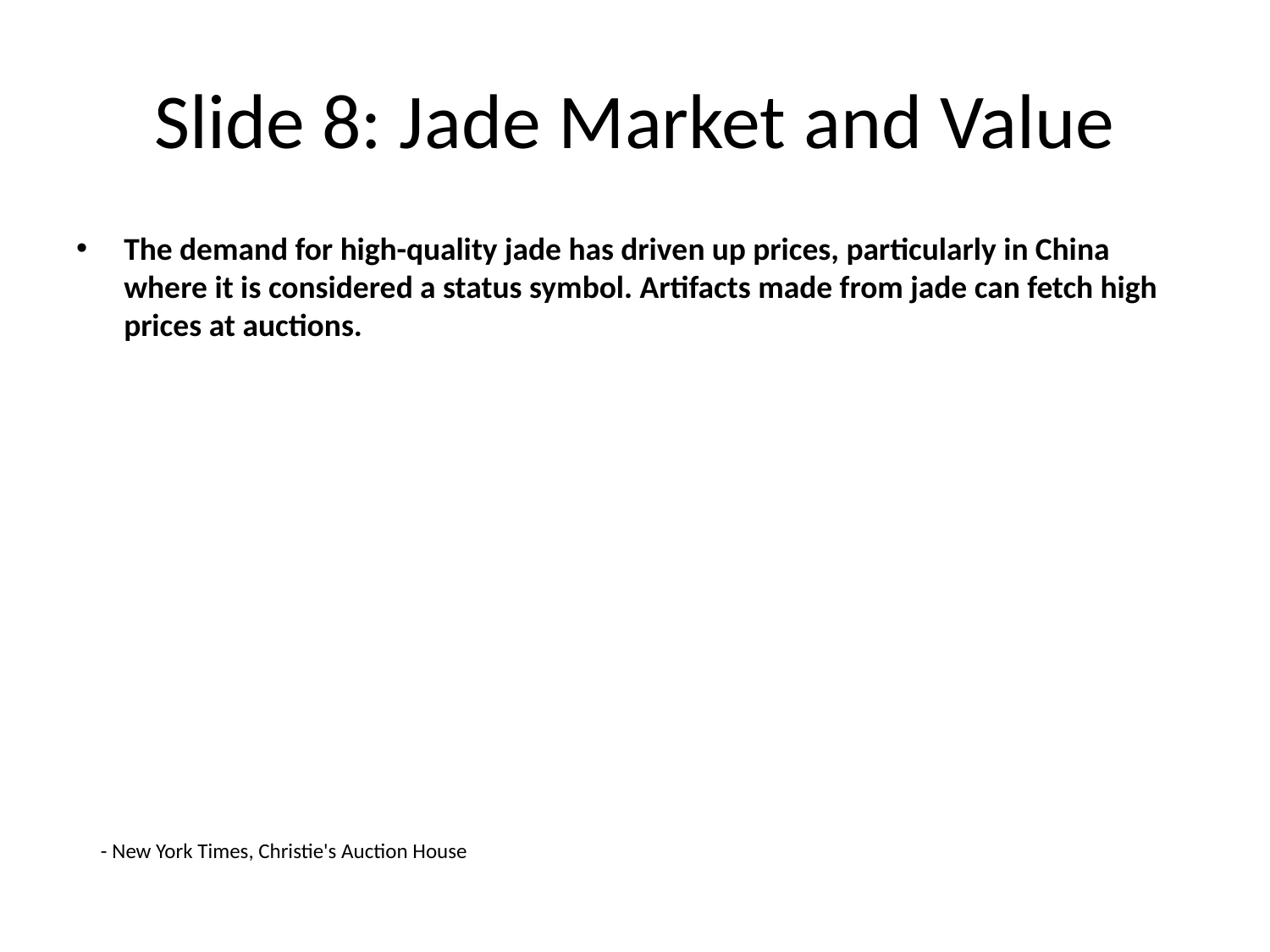

# Slide 8: Jade Market and Value
The demand for high-quality jade has driven up prices, particularly in China where it is considered a status symbol. Artifacts made from jade can fetch high prices at auctions.

- New York Times, Christie's Auction House